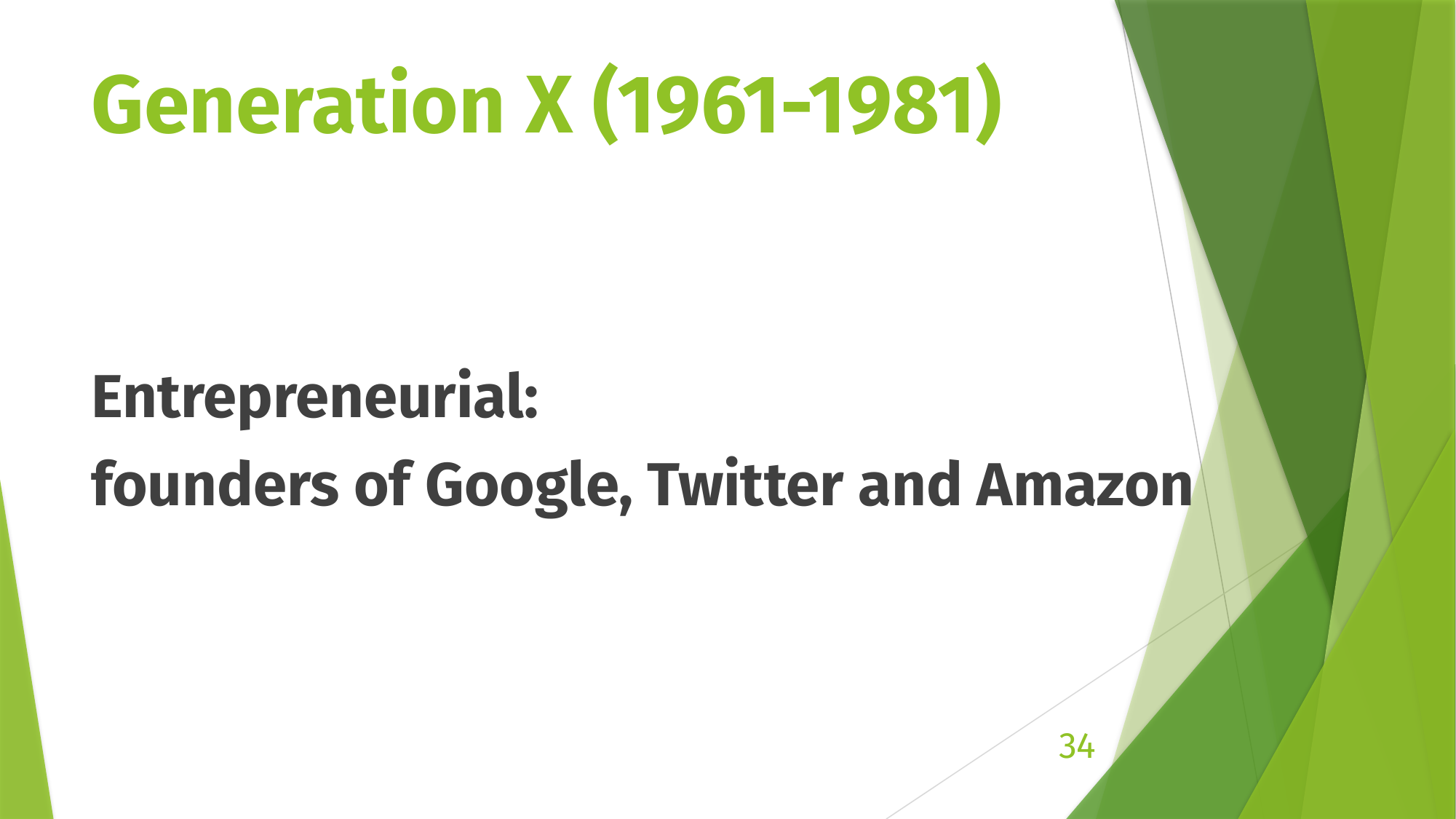

# Generation X (1961-1981)

Entrepreneurial:
founders of Google, Twitter and Amazon
34